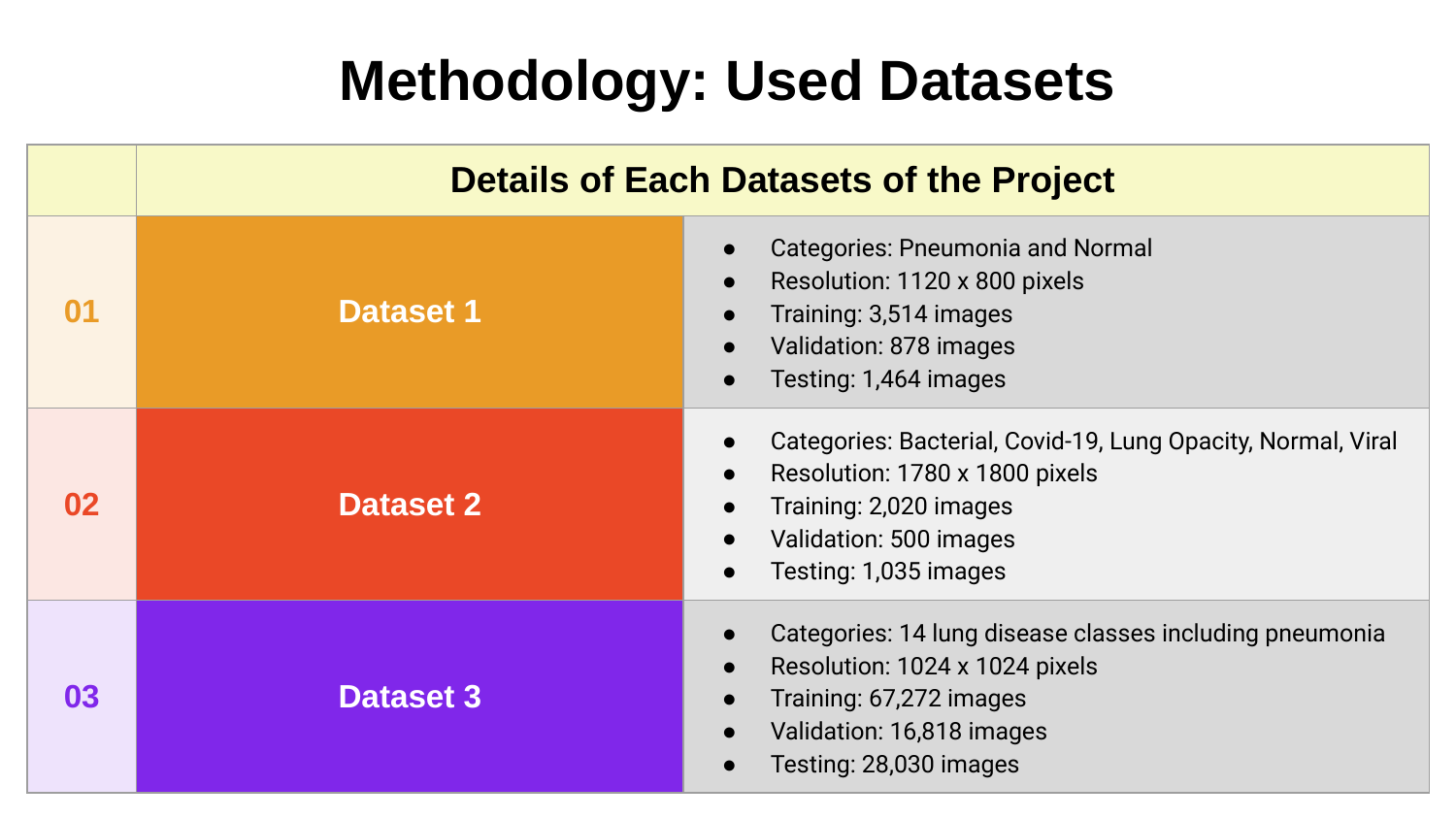

# Methodology: Used Datasets

|  | Details of Each Datasets of the Project |  |
| --- | --- | --- |
| 01 | Dataset 1 | Categories: Pneumonia and Normal Resolution: 1120 x 800 pixels Training: 3,514 images Validation: 878 images Testing: 1,464 images |
| 02 | Dataset 2 | Categories: Bacterial, Covid-19, Lung Opacity, Normal, Viral Resolution: 1780 x 1800 pixels Training: 2,020 images Validation: 500 images Testing: 1,035 images |
| 03 | Dataset 3 | Categories: 14 lung disease classes including pneumonia Resolution: 1024 x 1024 pixels Training: 67,272 images Validation: 16,818 images Testing: 28,030 images |